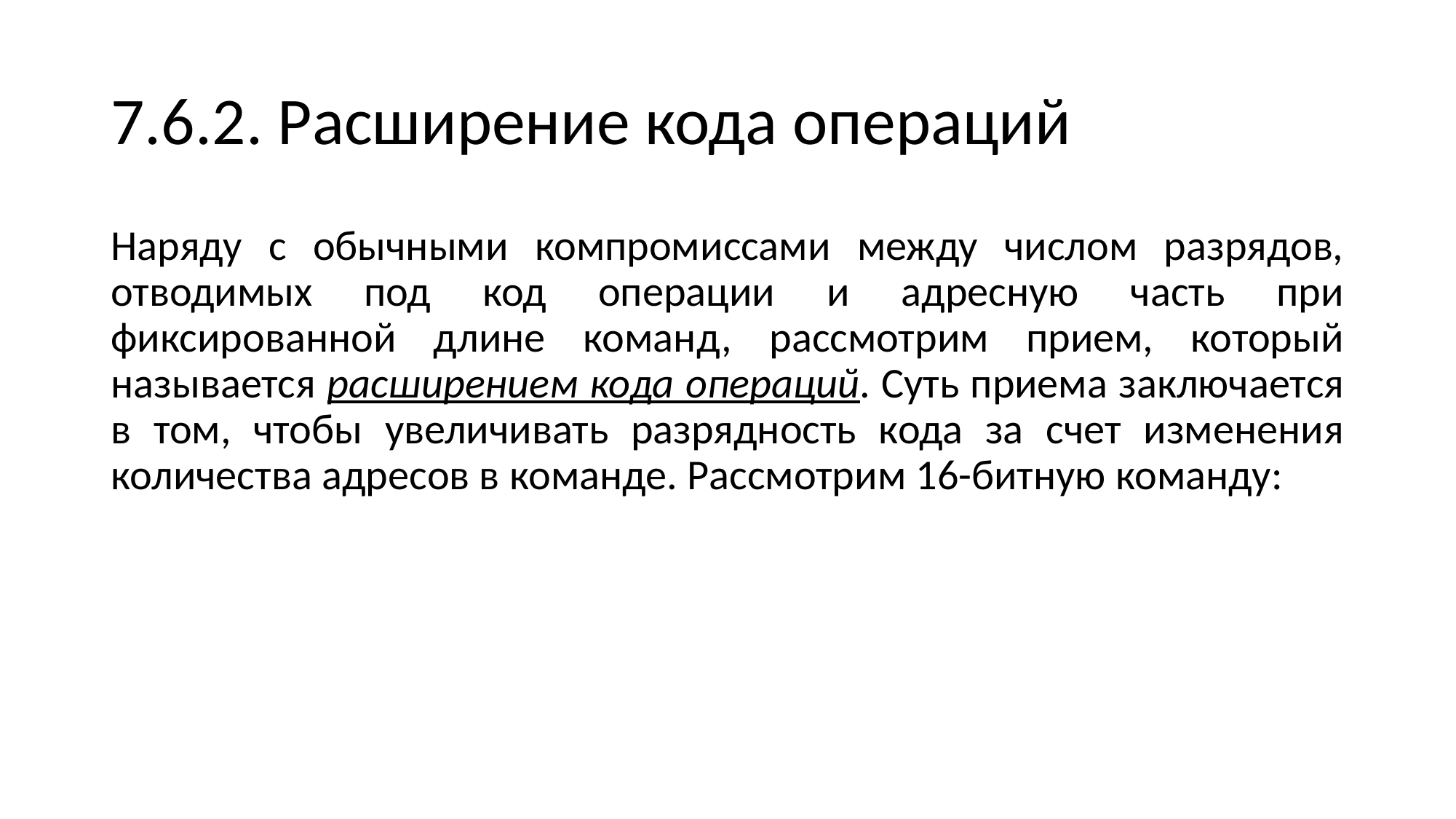

# 7.6.2. Расширение кода операций
Наряду с обычными компромиссами между числом разрядов, отводимых под код операции и адресную часть при фиксированной длине команд, рассмотрим прием, который называется расширением кода операций. Суть приема заключается в том, чтобы увеличивать разрядность кода за счет изменения количества адресов в команде. Рассмотрим 16-битную команду: